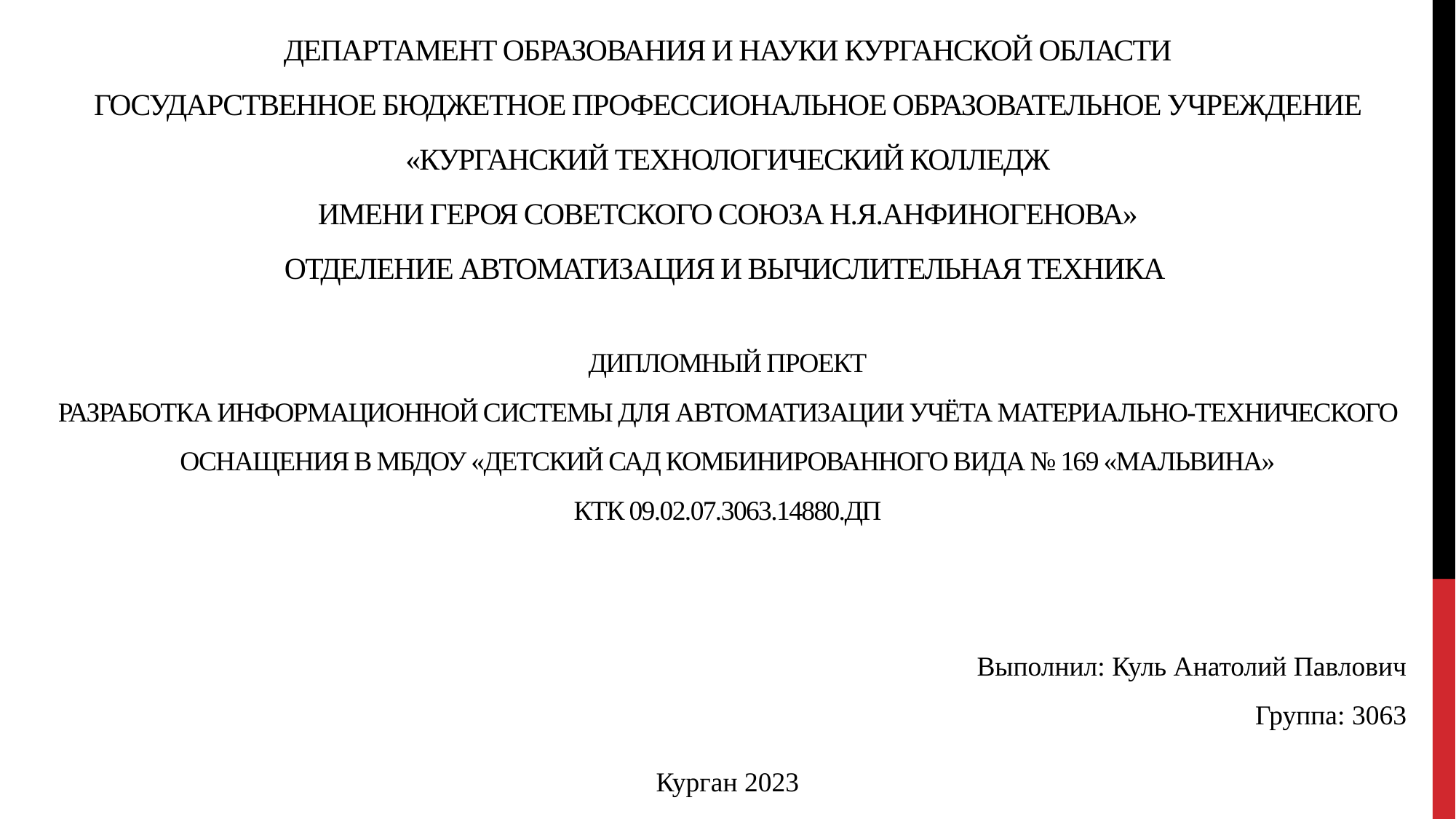

# Департамент образования и науки Курганской области Государственное бюджетное профессиональное образовательное учреждение «Курганский технологический колледж имени Героя Советского Союза Н.Я.Анфиногенова» Отделение Автоматизация и вычислительная техника  ДИПЛОМНЫЙ ПРОЕКТ РАЗРАБОТКА ИНФОРМАЦИОННОЙ СИСТЕМЫ ДЛЯ АВТОМАТИЗАЦИИ УЧЁТА МАТЕРИАЛЬНО-ТЕХНИЧЕСКОГО ОСНАЩЕНИЯ В МБДОУ «ДЕТСКИЙ САД КОМБИНИРОВАННОГО ВИДА № 169 «МАЛЬВИНА» КТК 09.02.07.3063.14880.ДП
Выполнил: Куль Анатолий Павлович
Группа: 3063
Курган 2023